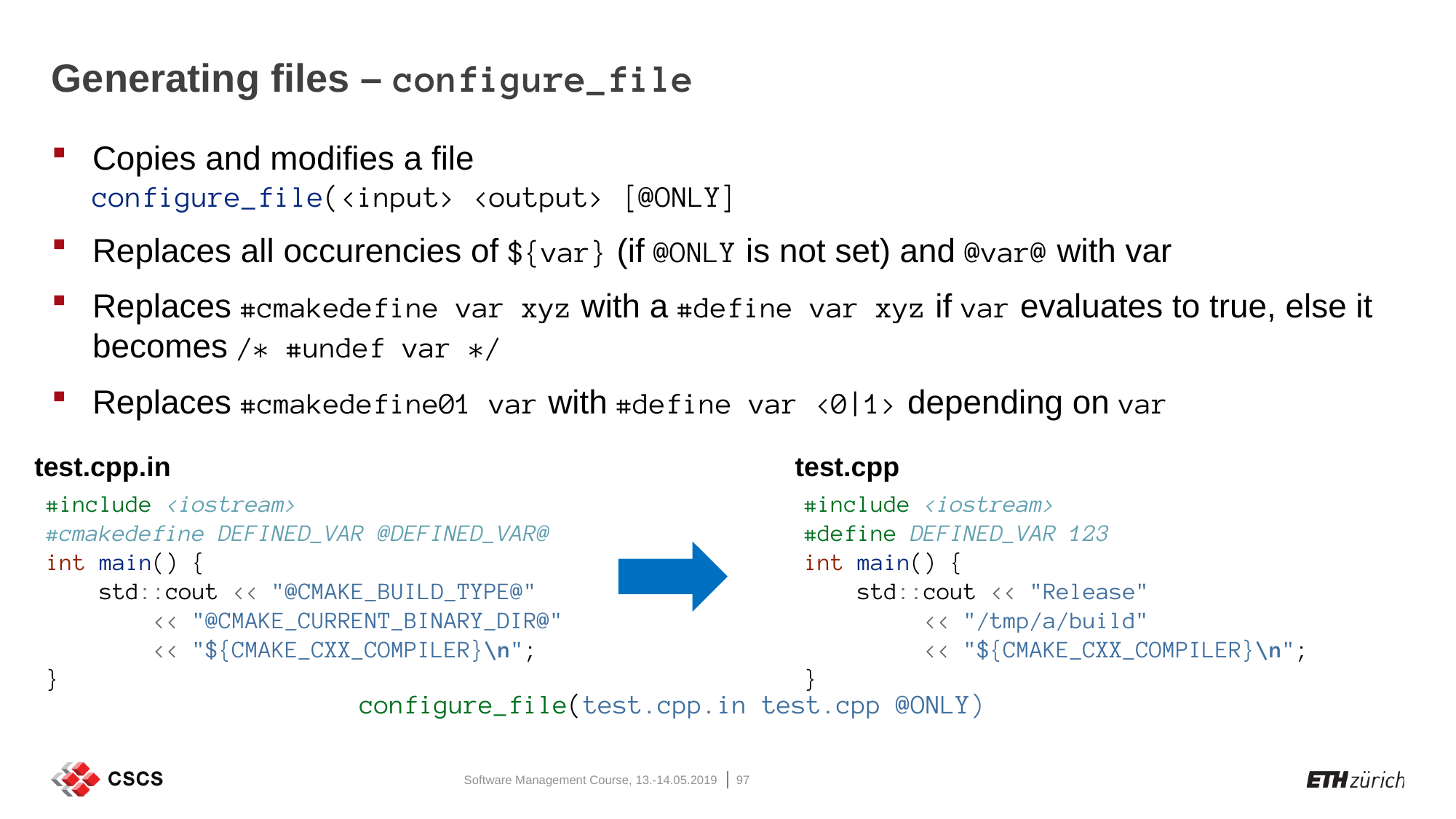

# Generating files – configure_file
Copies and modifies a file
configure_file(<input> <output> [@ONLY]
Replaces all occurencies of ${var} (if @ONLY is not set) and @var@ with var
Replaces #cmakedefine var xyz with a #define var xyz if var evaluates to true, else it becomes /* #undef var */
Replaces #cmakedefine01 var with #define var <0|1> depending on var
test.cpp.in
test.cpp
#include <iostream>
#cmakedefine DEFINED_VAR @DEFINED_VAR@
int main() {
    std::cout << "@CMAKE_BUILD_TYPE@"
        << "@CMAKE_CURRENT_BINARY_DIR@"
        << "${CMAKE_CXX_COMPILER}\n";
}
#include <iostream>
#define DEFINED_VAR 123
int main() {
    std::cout << "Release"
         << "/tmp/a/build"
         << "${CMAKE_CXX_COMPILER}\n";
}

configure_file(test.cpp.in test.cpp @ONLY)
Software Management Course, 13.-14.05.2019
97